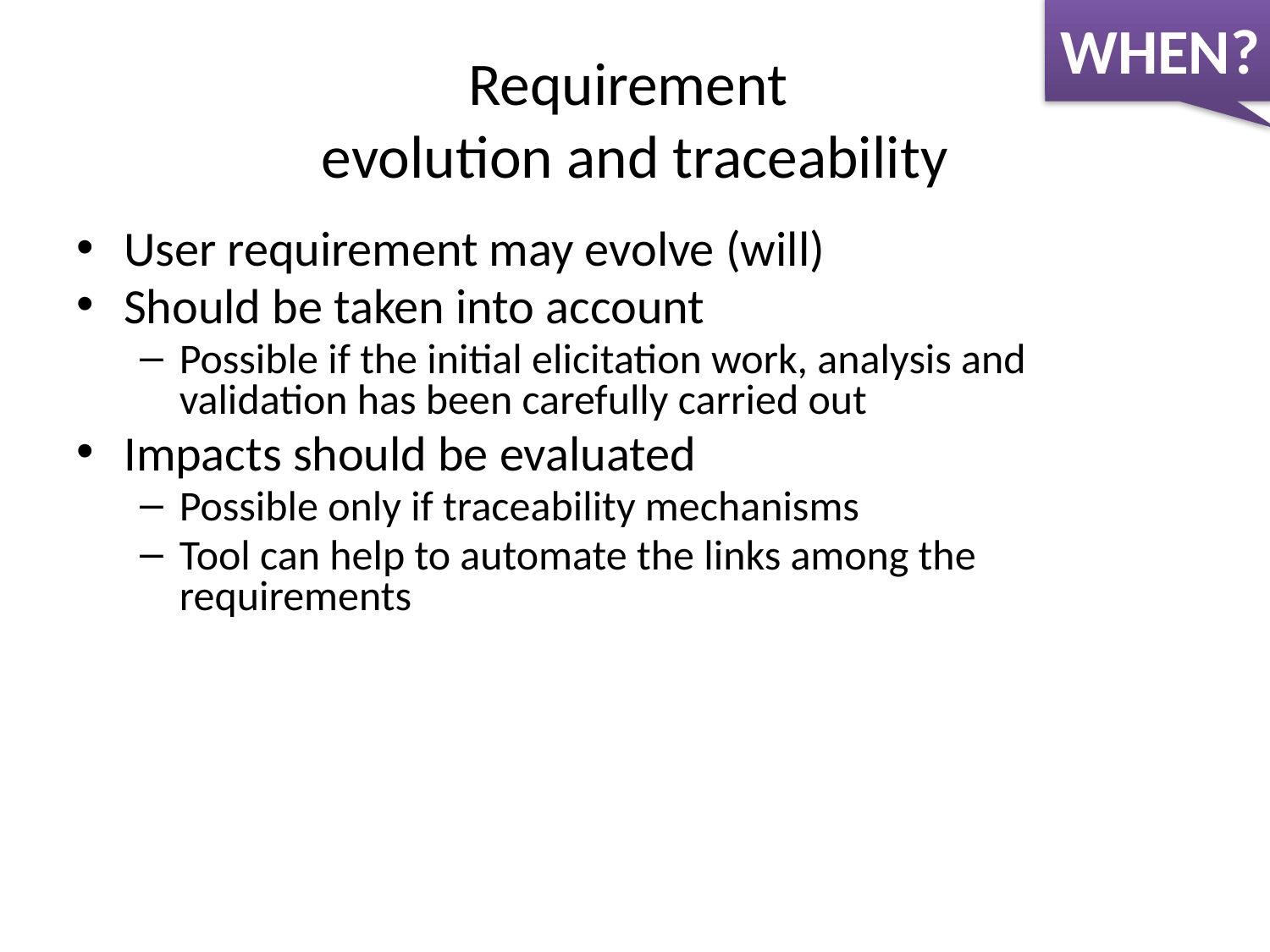

WHEN?
# Requirement evolution and traceability
User requirement may evolve (will)
Should be taken into account
Possible if the initial elicitation work, analysis and validation has been carefully carried out
Impacts should be evaluated
Possible only if traceability mechanisms
Tool can help to automate the links among the requirements